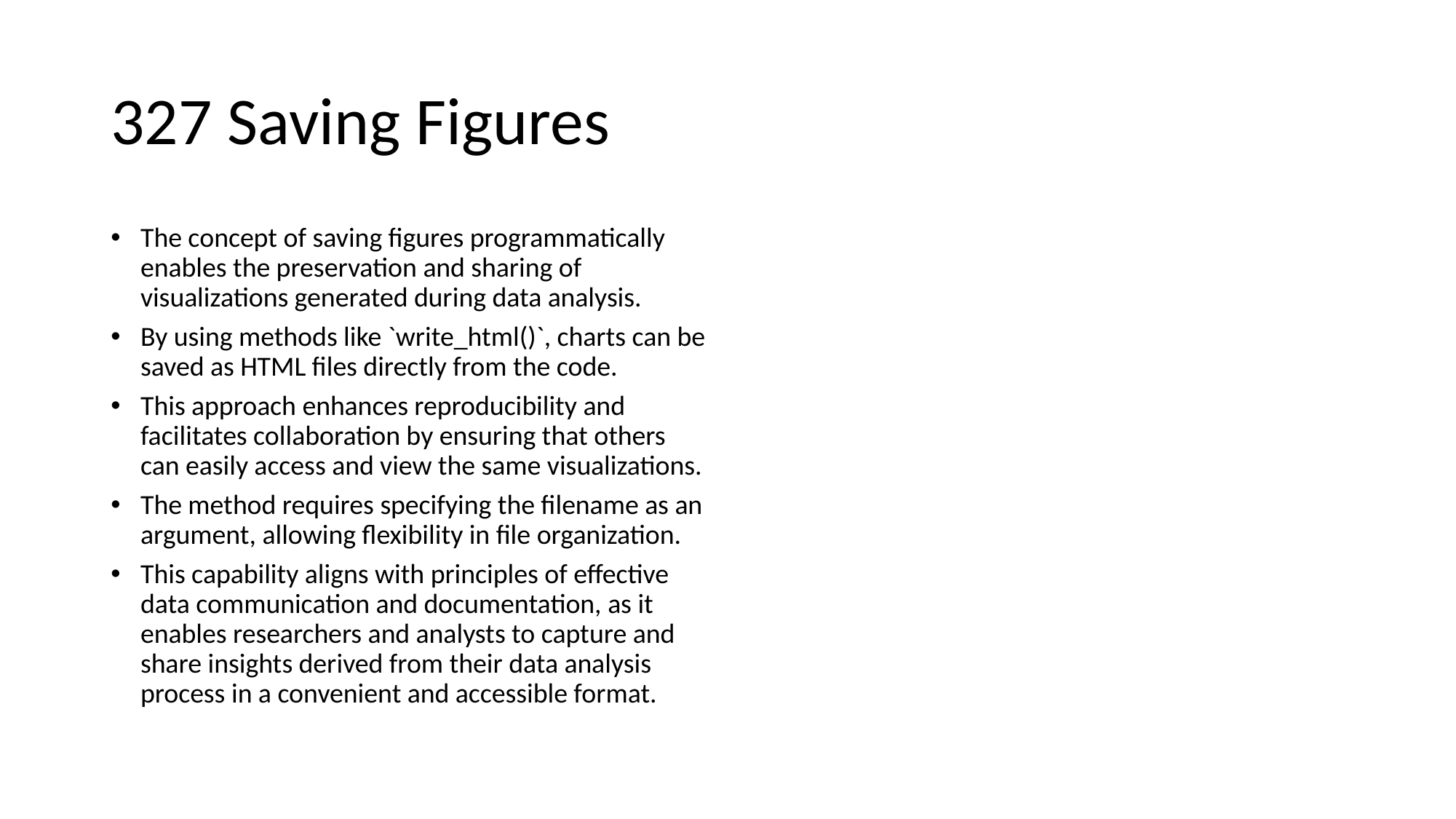

# 327 Saving Figures
The concept of saving figures programmatically enables the preservation and sharing of visualizations generated during data analysis.
By using methods like `write_html()`, charts can be saved as HTML files directly from the code.
This approach enhances reproducibility and facilitates collaboration by ensuring that others can easily access and view the same visualizations.
The method requires specifying the filename as an argument, allowing flexibility in file organization.
This capability aligns with principles of effective data communication and documentation, as it enables researchers and analysts to capture and share insights derived from their data analysis process in a convenient and accessible format.